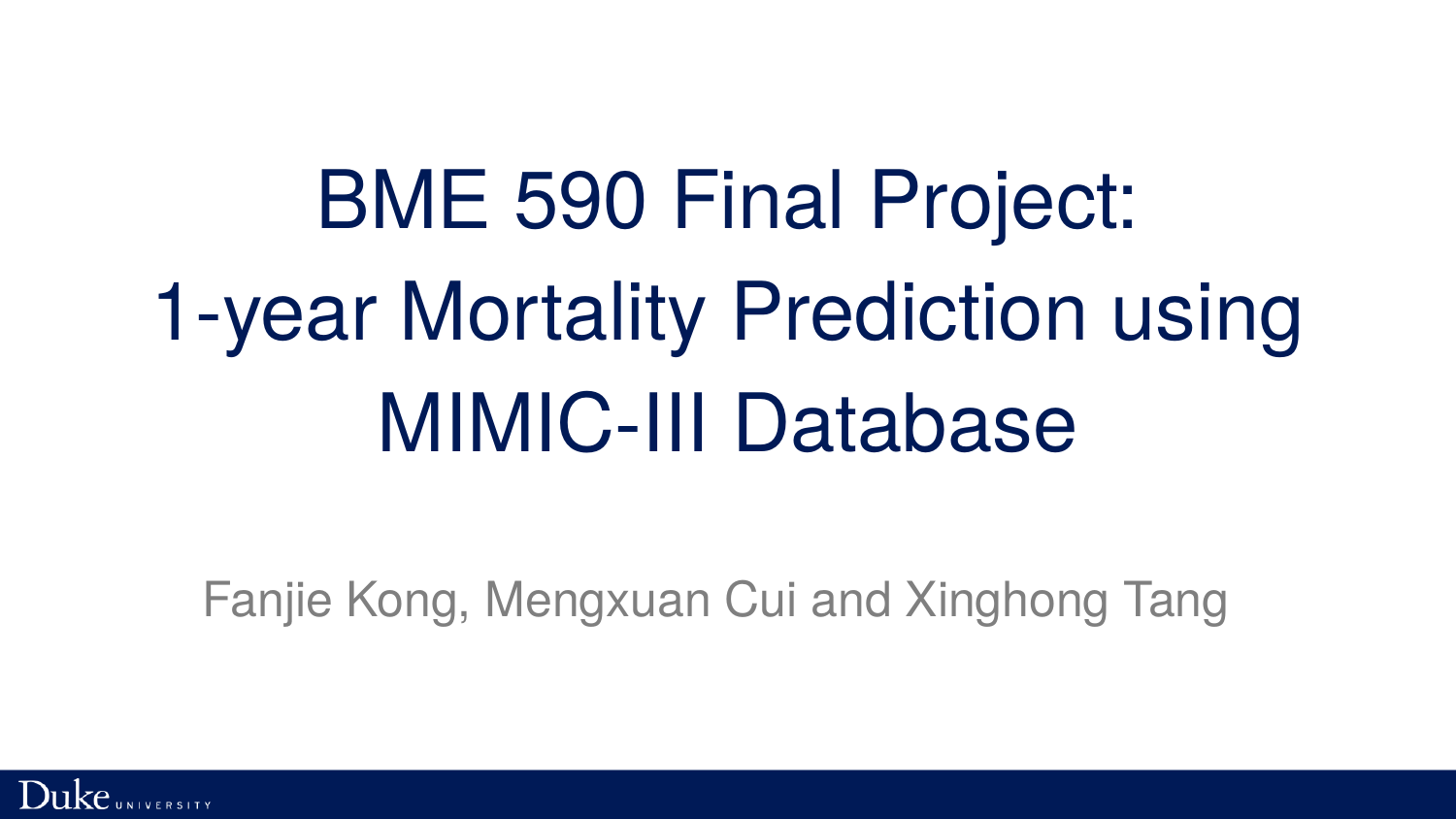

BME 590 Final Project:
1-year Mortality Prediction using MIMIC-III Database
Fanjie Kong, Mengxuan Cui and Xinghong Tang